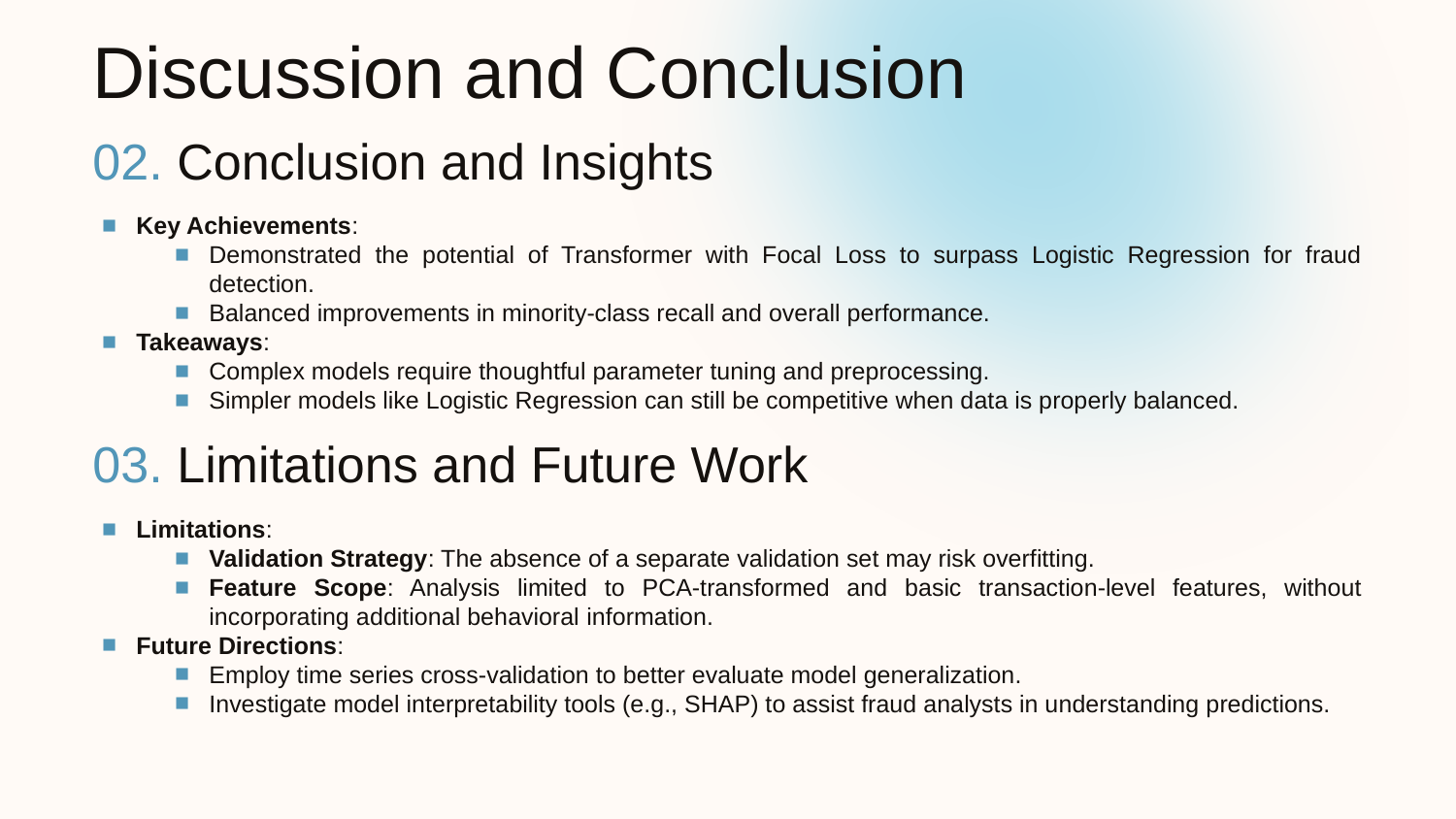

# Discussion and Conclusion
02. Conclusion and Insights
Key Achievements:
Demonstrated the potential of Transformer with Focal Loss to surpass Logistic Regression for fraud detection.
Balanced improvements in minority-class recall and overall performance.
Takeaways:
Complex models require thoughtful parameter tuning and preprocessing.
Simpler models like Logistic Regression can still be competitive when data is properly balanced.
03. Limitations and Future Work
Limitations:
Validation Strategy: The absence of a separate validation set may risk overfitting.
Feature Scope: Analysis limited to PCA-transformed and basic transaction-level features, without incorporating additional behavioral information.
Future Directions:
Employ time series cross-validation to better evaluate model generalization.
Investigate model interpretability tools (e.g., SHAP) to assist fraud analysts in understanding predictions.